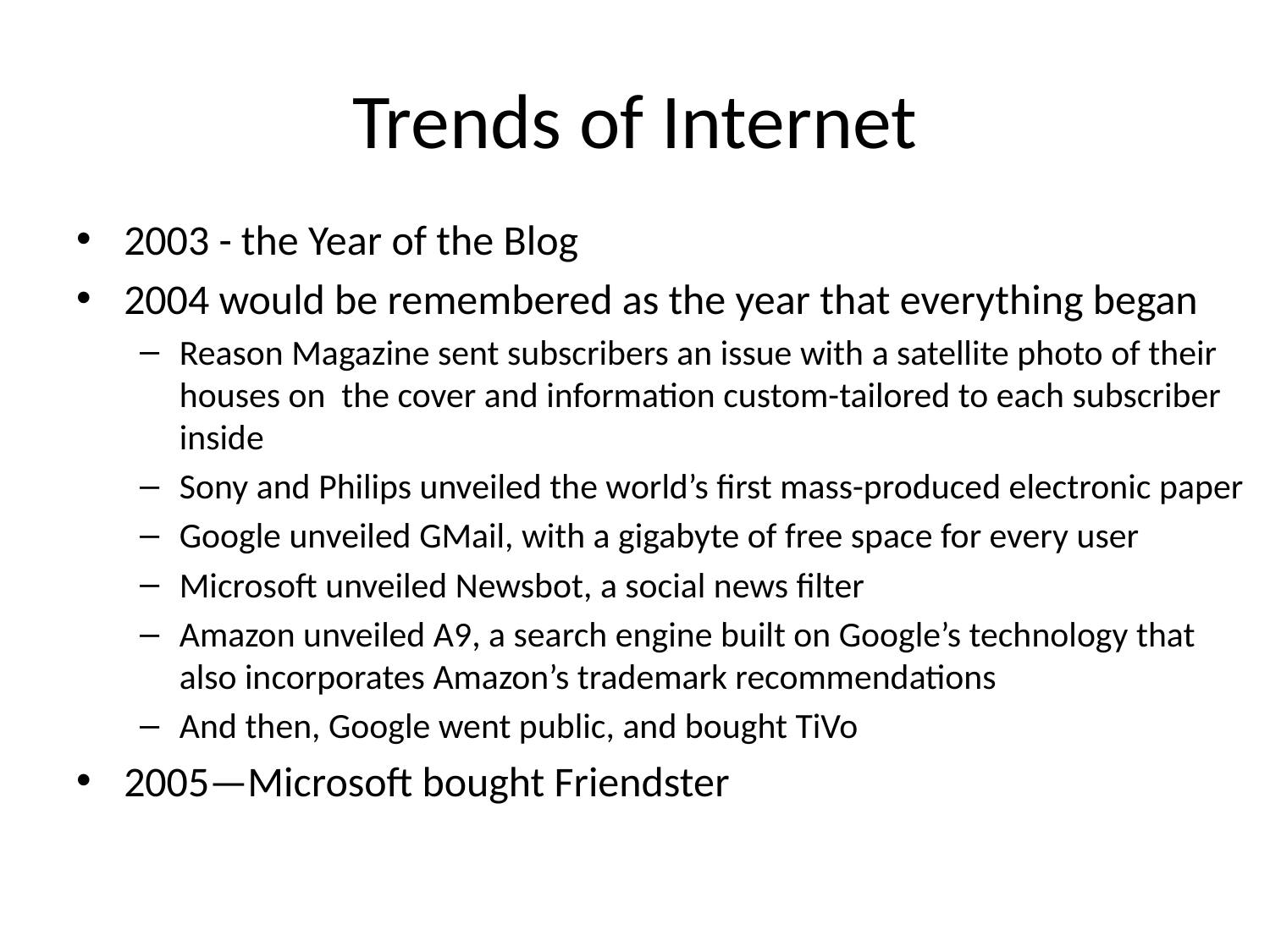

# Trends of Internet
2003 - the Year of the Blog
2004 would be remembered as the year that everything began
Reason Magazine sent subscribers an issue with a satellite photo of their houses on  the cover and information custom-tailored to each subscriber inside
Sony and Philips unveiled the world’s first mass-produced electronic paper
Google unveiled GMail, with a gigabyte of free space for every user
Microsoft unveiled Newsbot, a social news filter
Amazon unveiled A9, a search engine built on Google’s technology that also incorporates Amazon’s trademark recommendations
And then, Google went public, and bought TiVo
2005—Microsoft bought Friendster